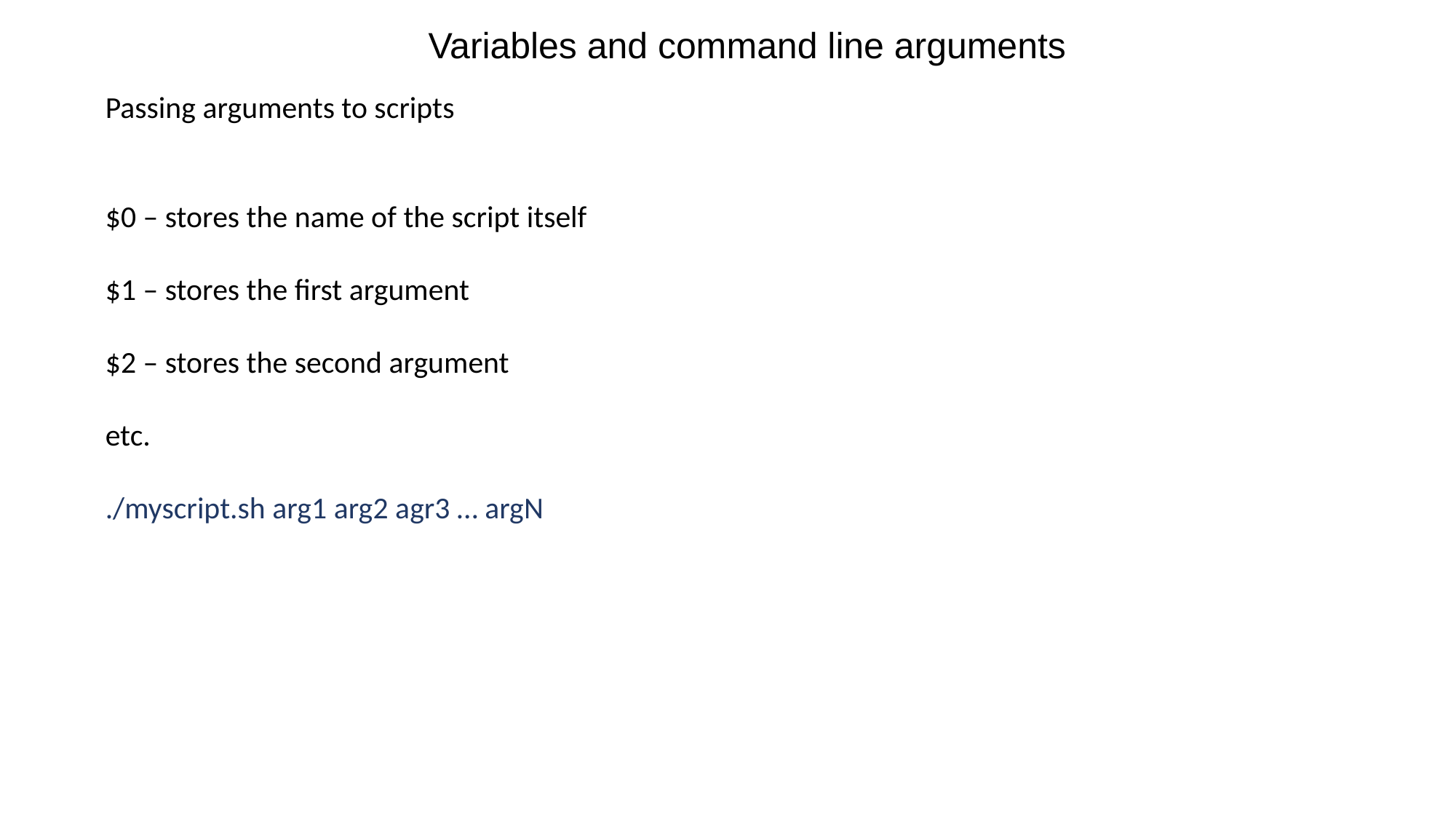

Variables and command line arguments
Passing arguments to scripts

$0 – stores the name of the script itself
$1 – stores the first argument
$2 – stores the second argument
etc.

./myscript.sh arg1 arg2 agr3 … argN